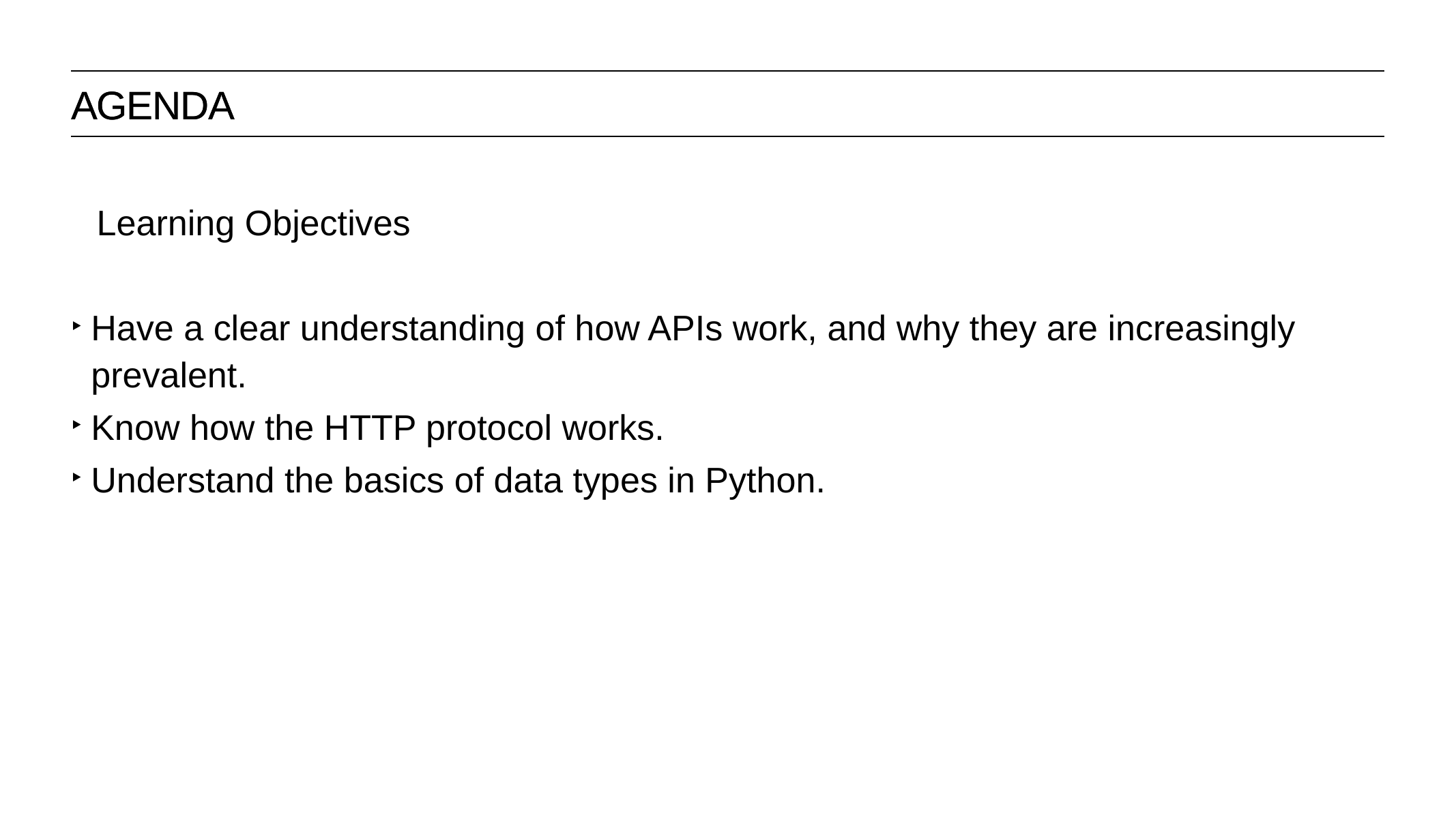

Agenda

Learning Objectives

Have a clear understanding of how APIs work, and why they are increasingly prevalent.
Know how the HTTP protocol works.
Understand the basics of data types in Python.